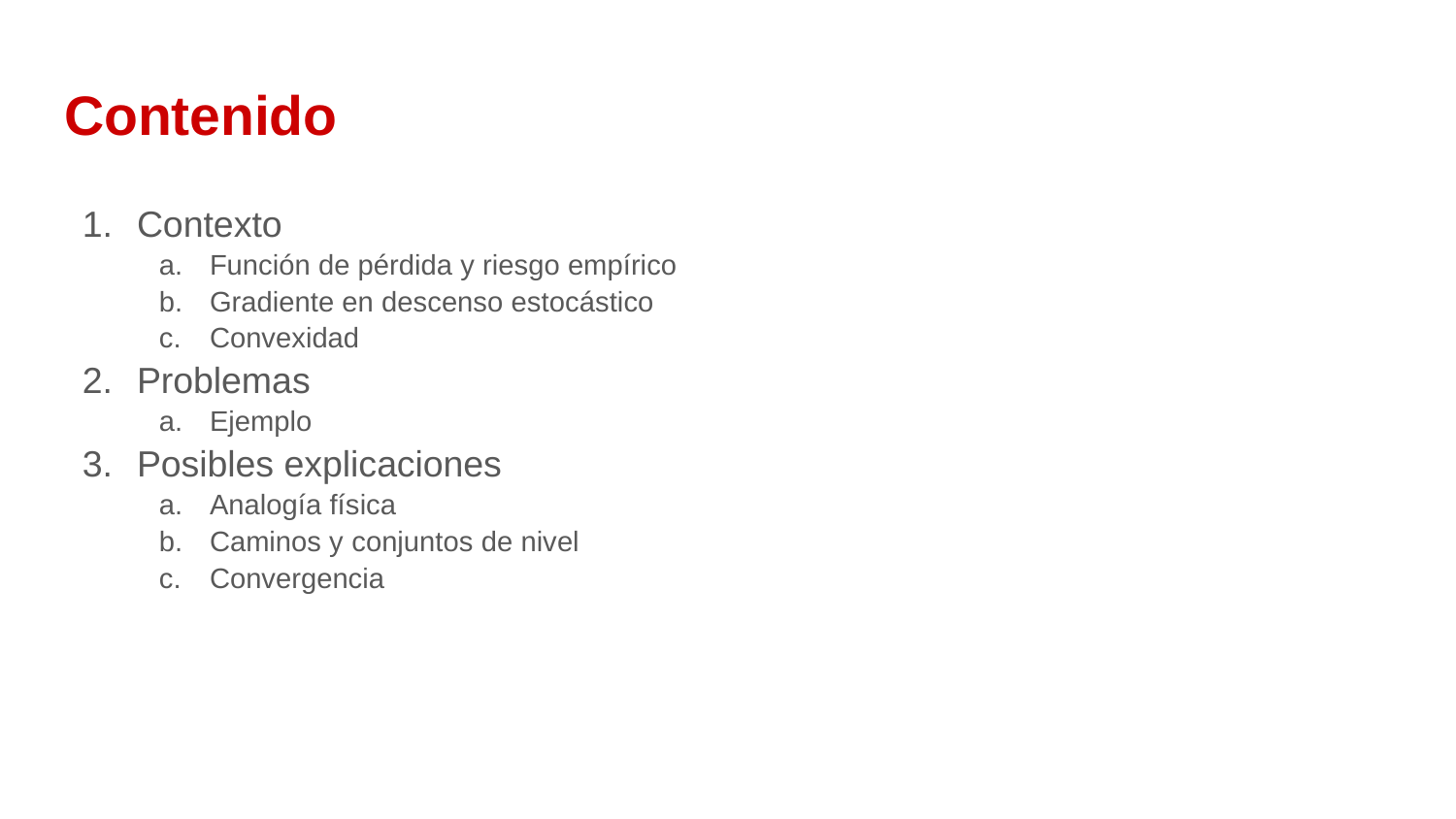

# Contenido
Contexto
Función de pérdida y riesgo empírico
Gradiente en descenso estocástico
Convexidad
Problemas
Ejemplo
Posibles explicaciones
Analogía física
Caminos y conjuntos de nivel
Convergencia